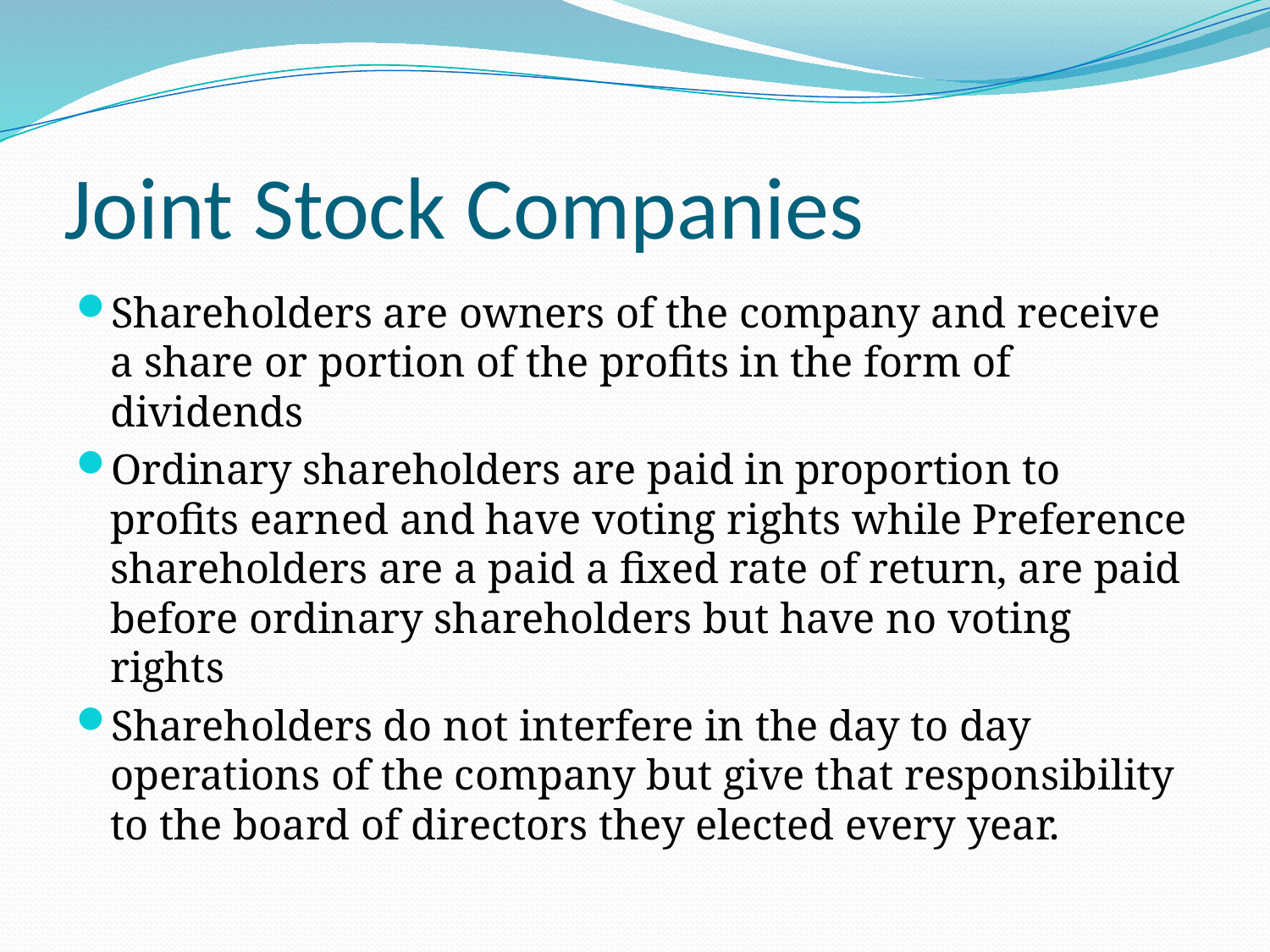

# Joint Stock Companies

Shareholders are owners of the company and receive a share or portion of the profits in the form of dividends
Ordinary shareholders are paid in proportion to profits earned and have voting rights while Preference shareholders are a paid a fixed rate of return, are paid before ordinary shareholders but have no voting rights
Shareholders do not interfere in the day to day operations of the company but give that responsibility to the board of directors they elected every year.